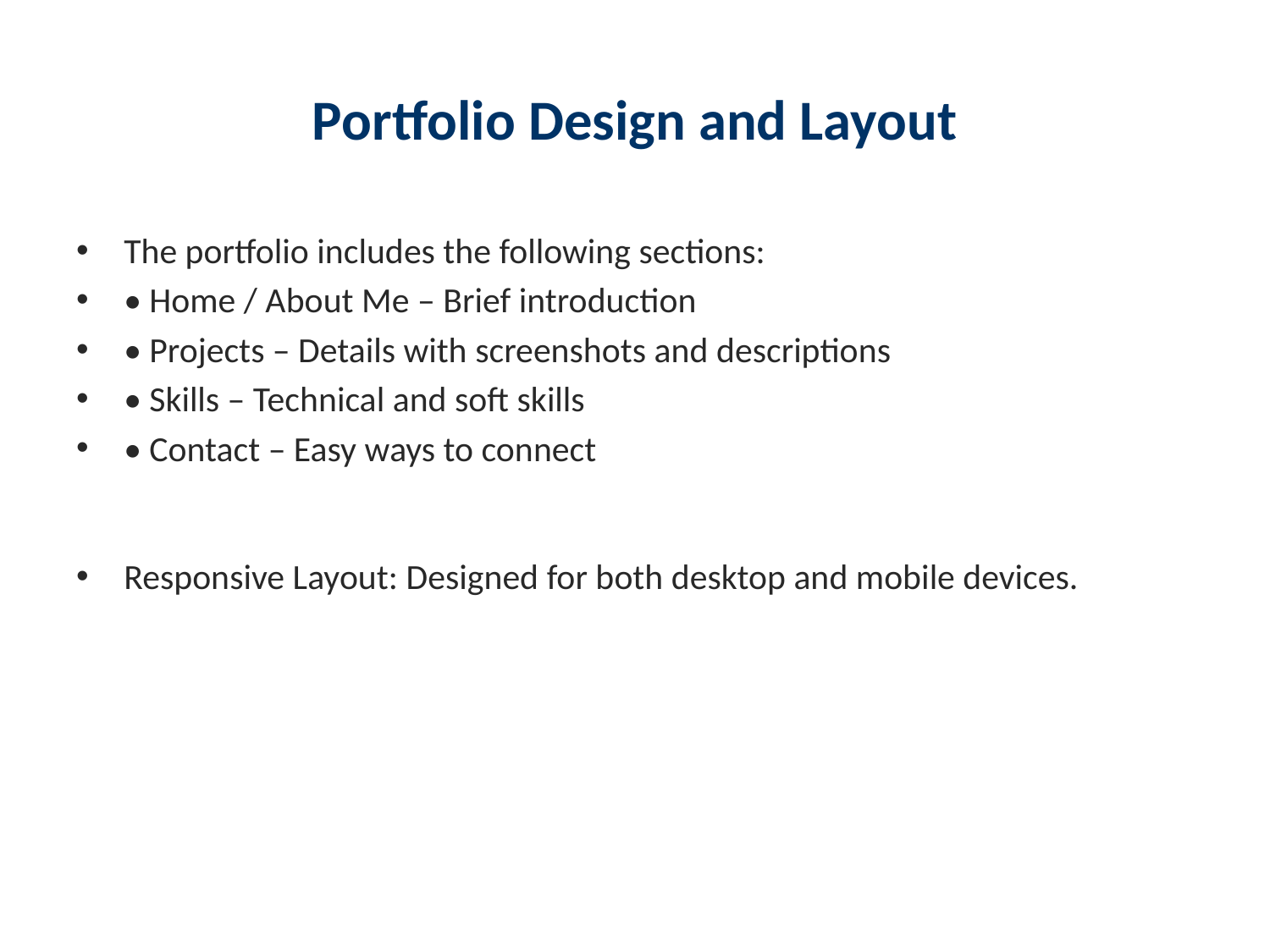

# Portfolio Design and Layout
The portfolio includes the following sections:
• Home / About Me – Brief introduction
• Projects – Details with screenshots and descriptions
• Skills – Technical and soft skills
• Contact – Easy ways to connect

Responsive Layout: Designed for both desktop and mobile devices.